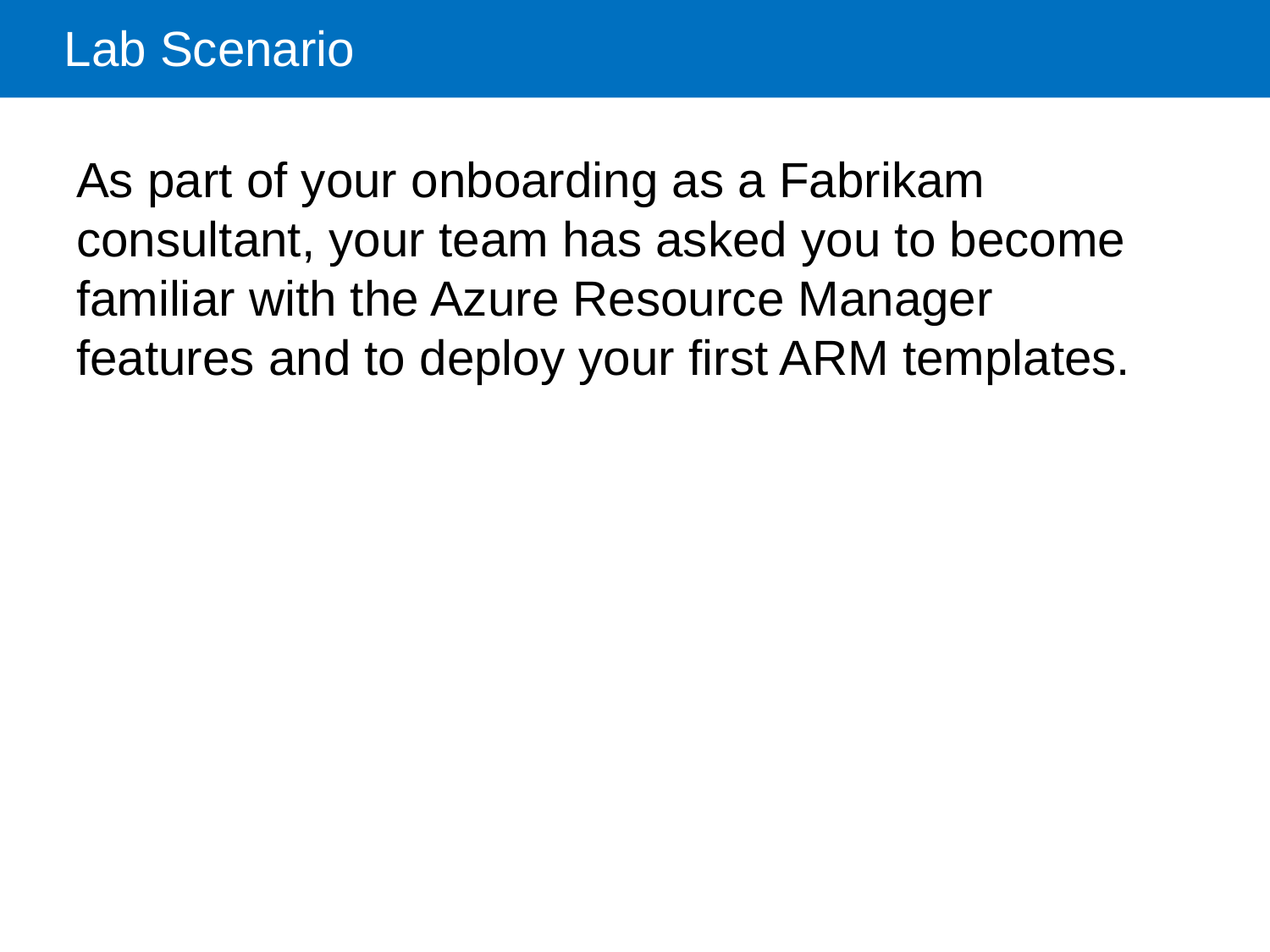

# Lab Scenario
As part of your onboarding as a Fabrikam consultant, your team has asked you to become familiar with the Azure Resource Manager features and to deploy your first ARM templates.